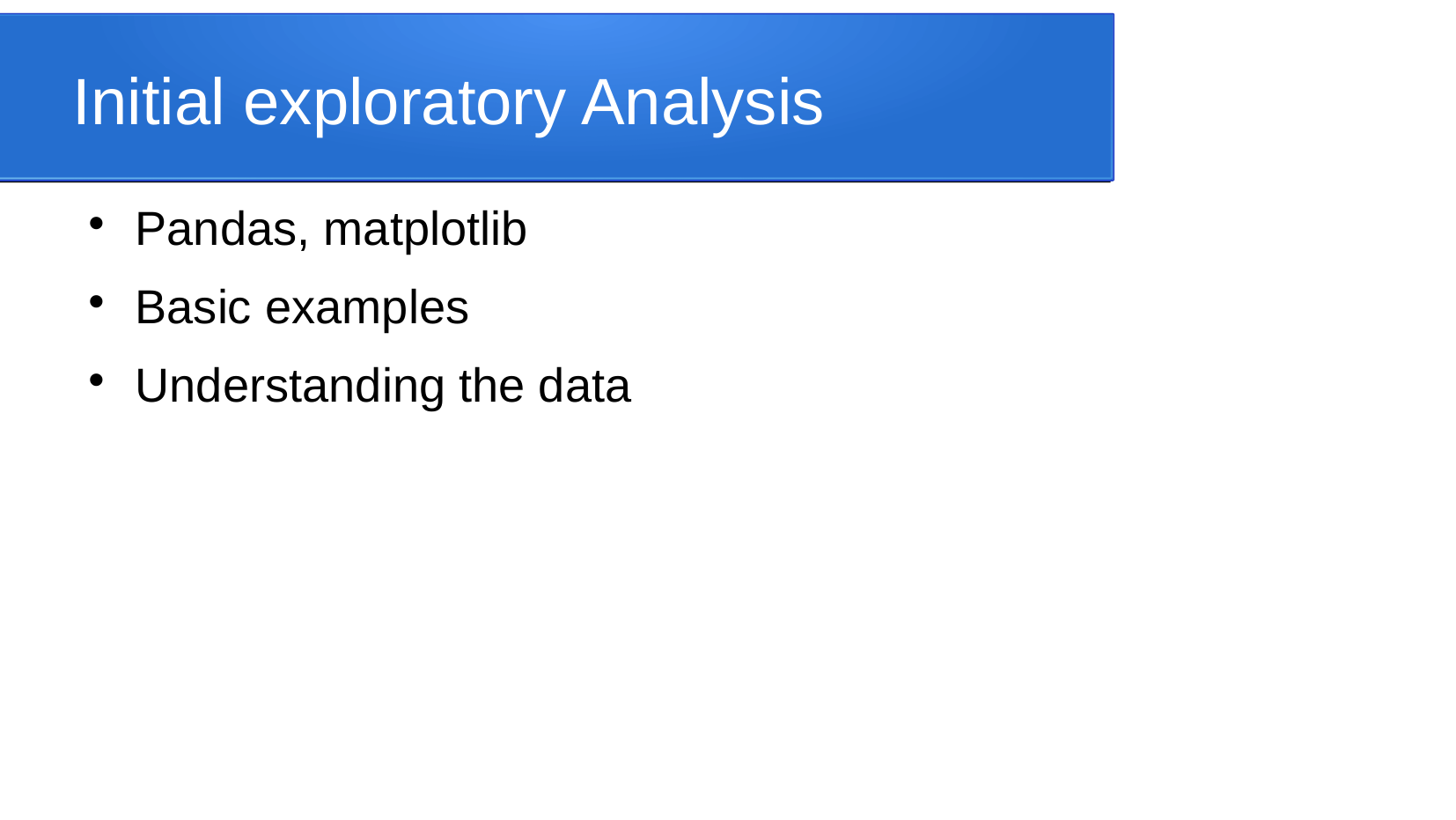

Initial exploratory Analysis
Pandas, matplotlib
Basic examples
Understanding the data